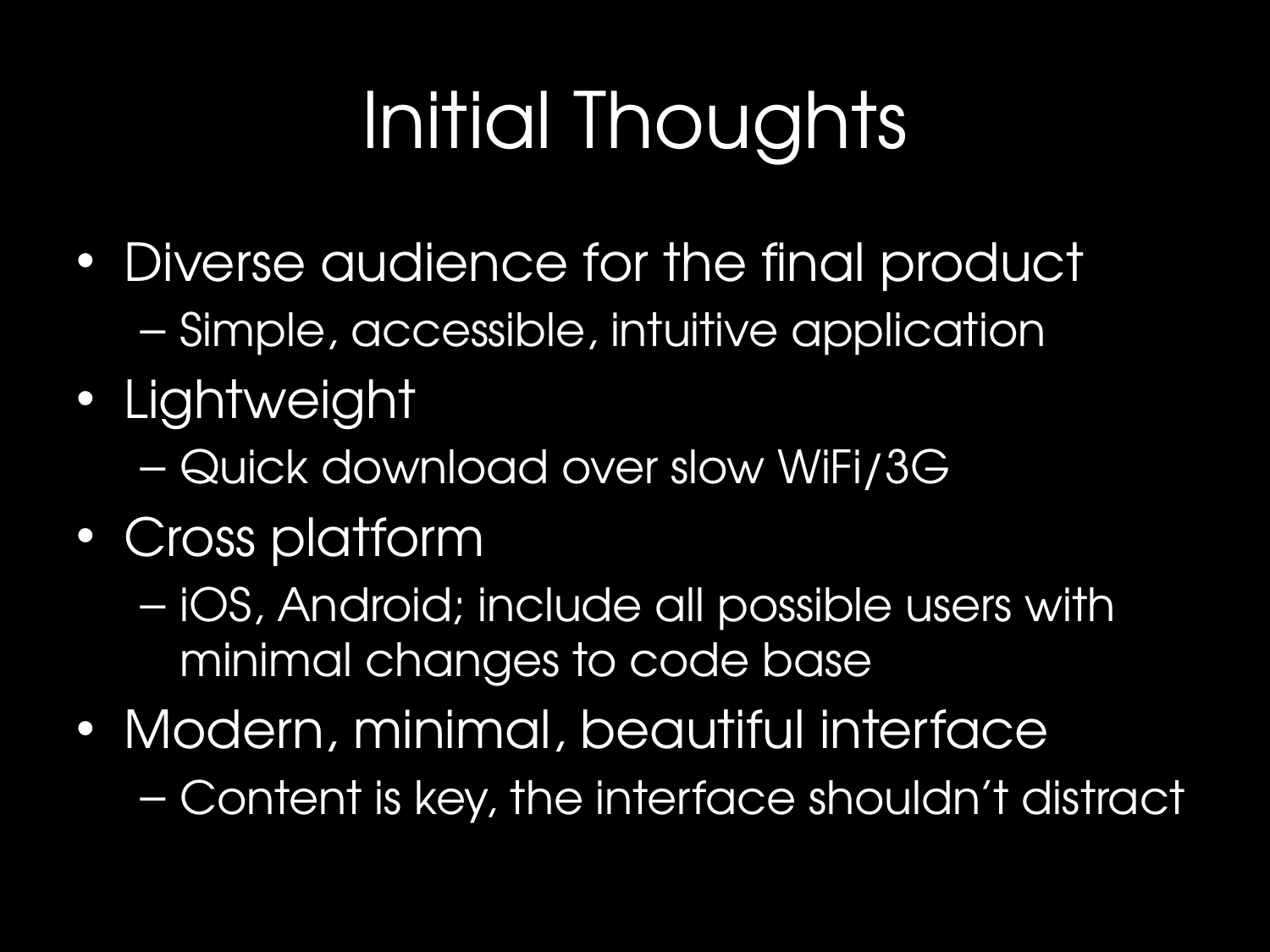

# Initial Thoughts
Diverse audience for the final product
Simple, accessible, intuitive application
Lightweight
Quick download over slow WiFi/3G
Cross platform
iOS, Android; include all possible users with minimal changes to code base
Modern, minimal, beautiful interface
Content is key, the interface shouldn’t distract